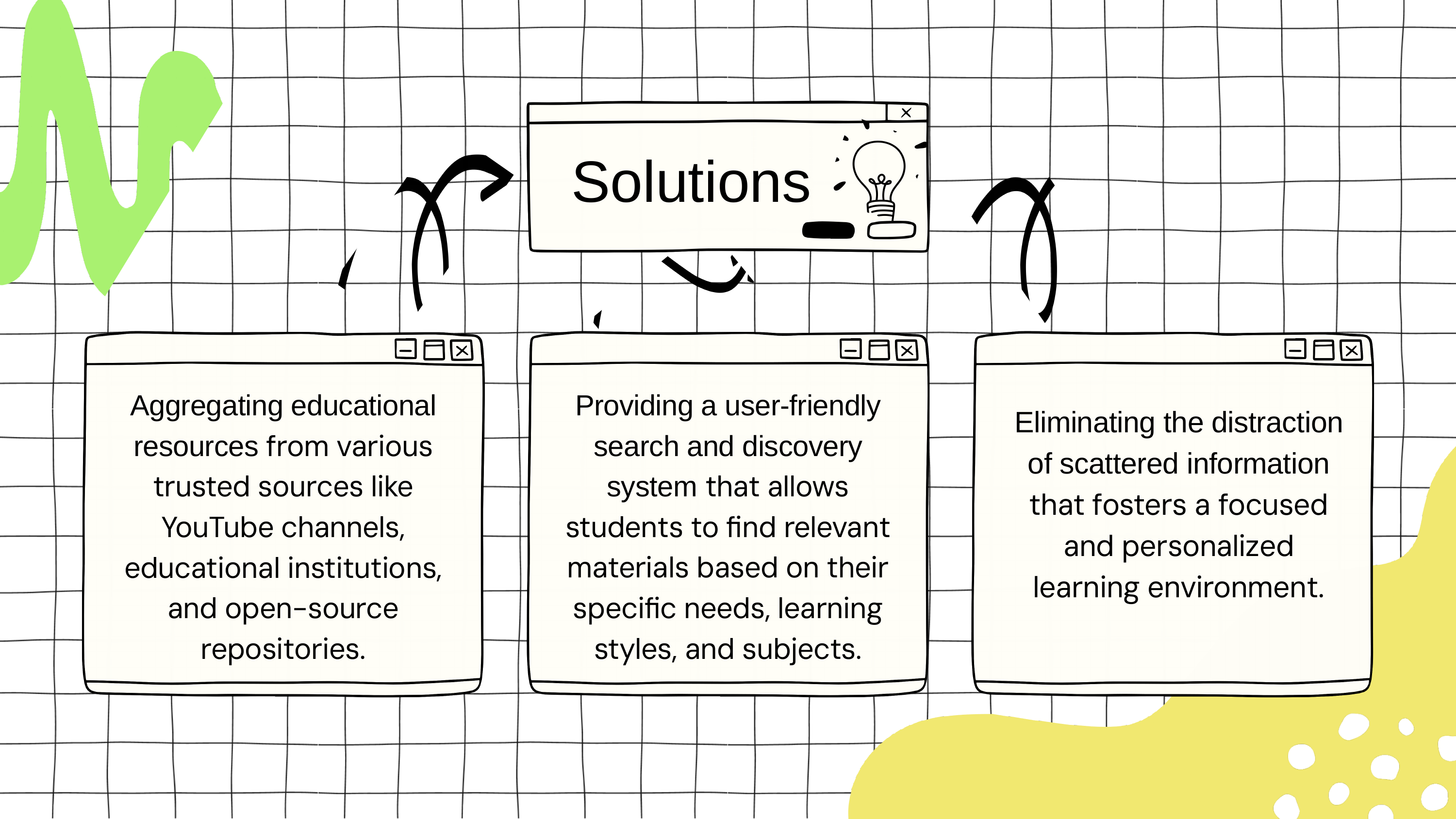

Solutions

Aggregating educational resources from various trusted sources like YouTube channels, educational institutions, and open-source repositories.

Providing a user-friendly search and discovery system that allows students to find relevant materials based on their specific needs, learning styles, and subjects.

Eliminating the distraction of scattered information that fosters a focused and personalized learning environment.